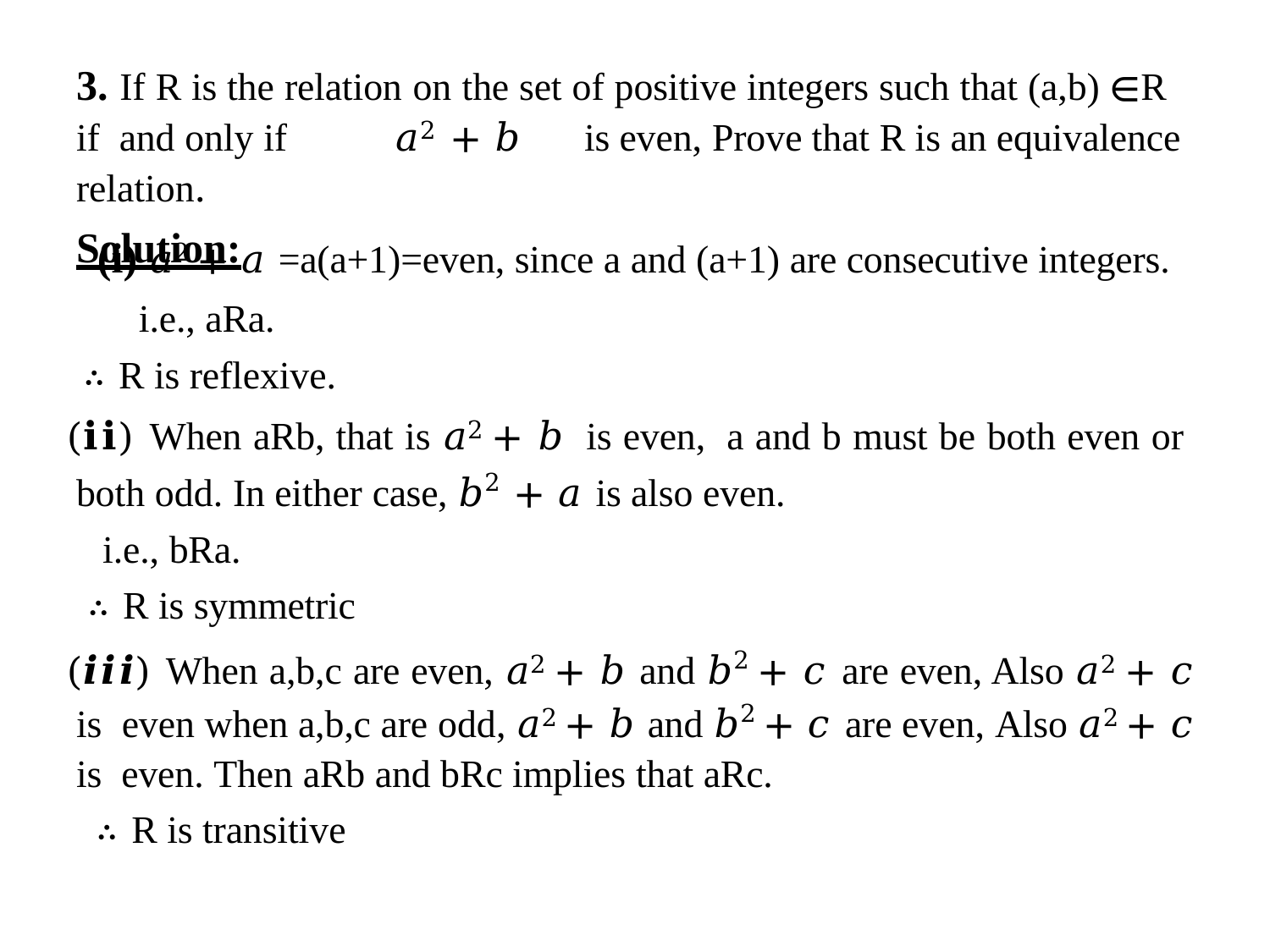

# 3. If R is the relation on the set of positive integers such that (a,b) ∈R if  and only if	𝑎2 + 𝑏	is even, Prove that R is an equivalence relation.
Solution:
(i) 𝑎2 + 𝑎 =a(a+1)=even, since a and (a+1) are consecutive integers.  i.e., aRa.
∴ R is reflexive.
(𝐢𝐢) When aRb, that is 𝑎2 + 𝑏 is even, a and b must be both even or  both odd. In either case, 𝑏2 + 𝑎 is also even.
i.e., bRa.
∴ R is symmetric
(𝒊𝒊𝒊) When a,b,c are even, 𝑎2 + 𝑏 and 𝑏2 + 𝑐 are even, Also 𝑎2 + 𝑐 is  even when a,b,c are odd, 𝑎2 + 𝑏 and 𝑏2 + 𝑐 are even, Also 𝑎2 + 𝑐 is  even. Then aRb and bRc implies that aRc.
∴ R is transitive